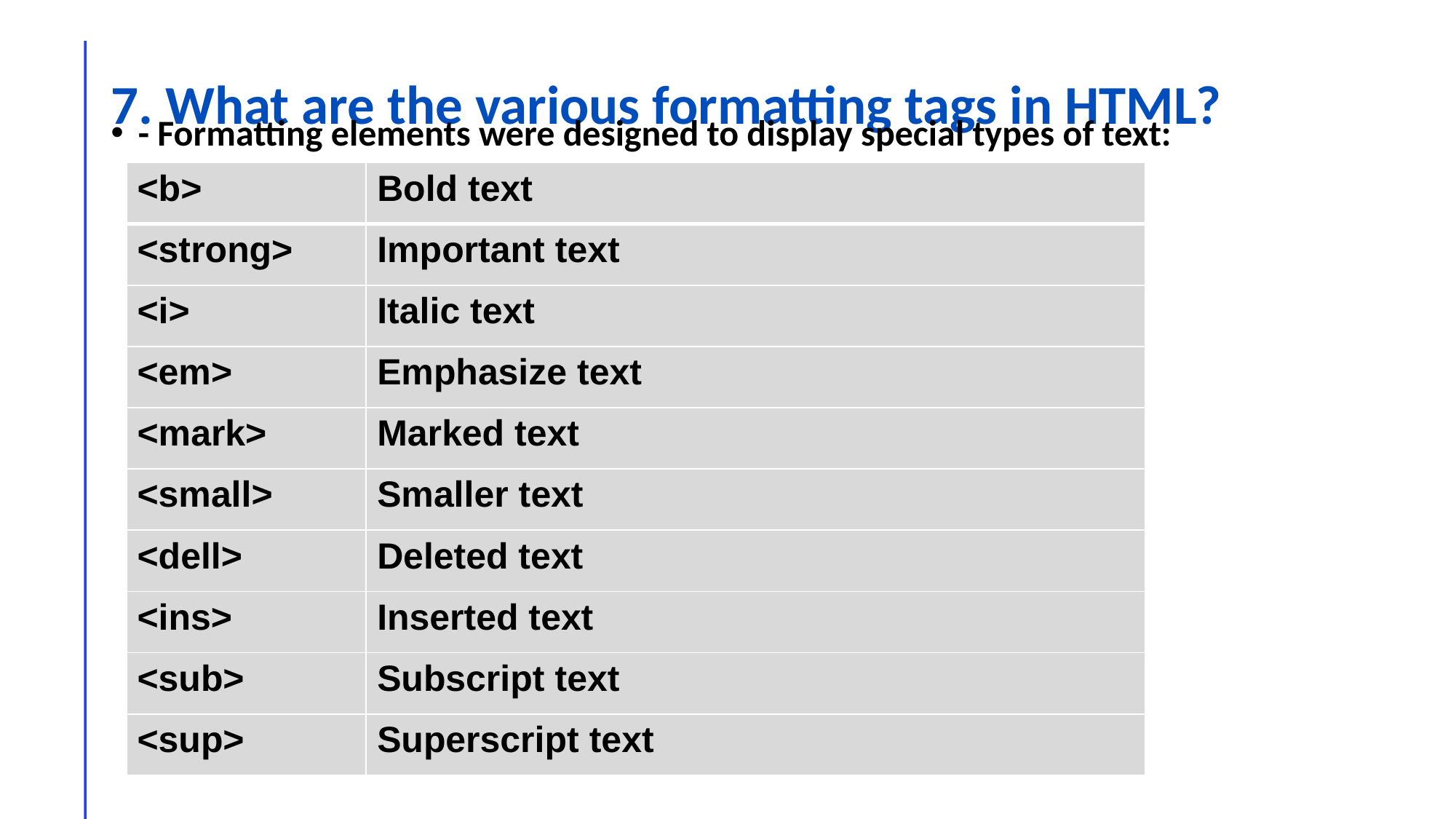

# 7. What are the various formatting tags in HTML?
- Formatting elements were designed to display special types of text:

| <b> | Bold text |
| --- | --- |
| <strong> | Important text |
| <i> | Italic text |
| <em> | Emphasize text |
| <mark> | Marked text |
| <small> | Smaller text |
| <dell> | Deleted text |
| <ins> | Inserted text |
| <sub> | Subscript text |
| <sup> | Superscript text |